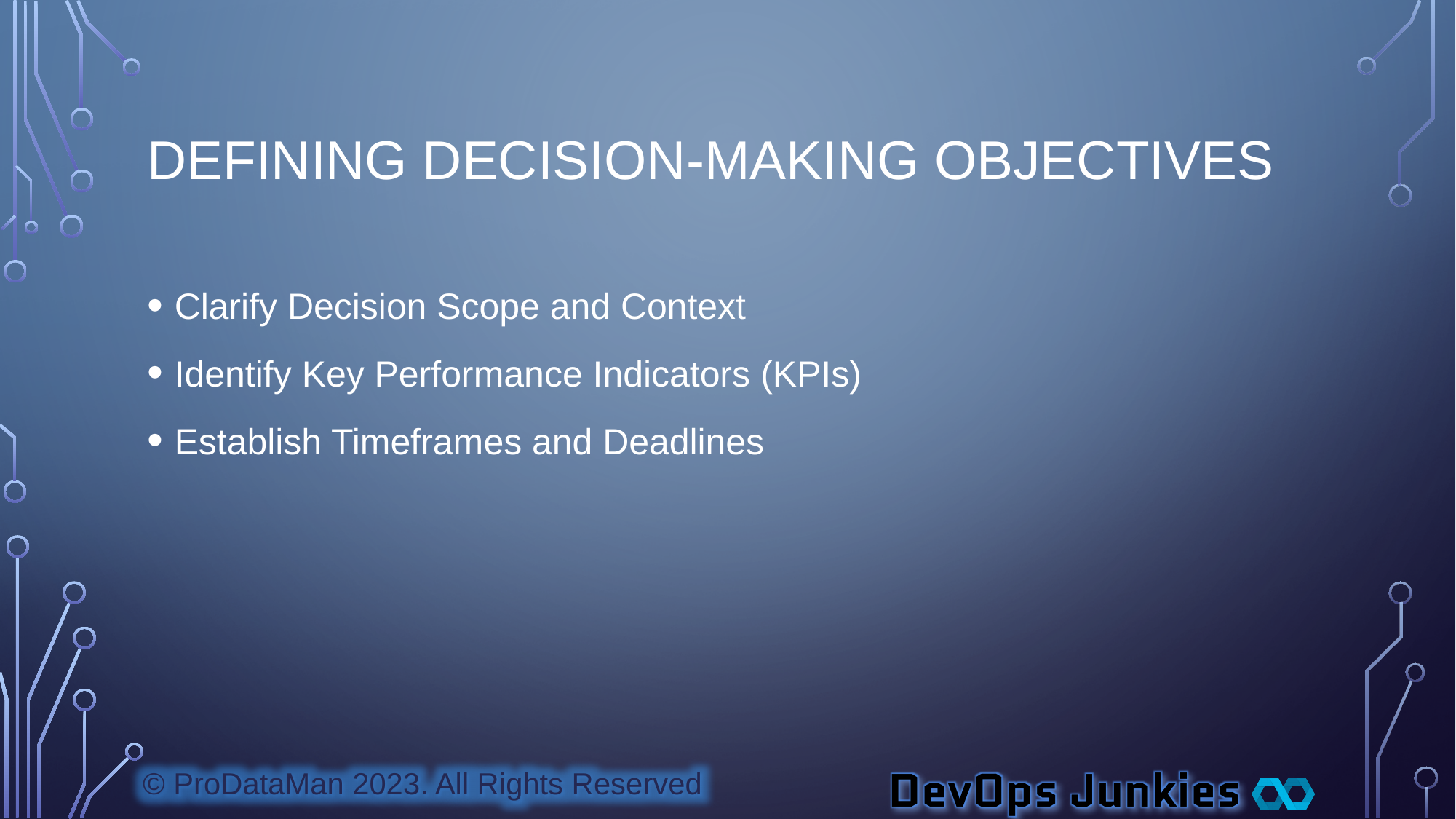

# Defining Decision-Making Objectives
Clarify Decision Scope and Context
Identify Key Performance Indicators (KPIs)
Establish Timeframes and Deadlines